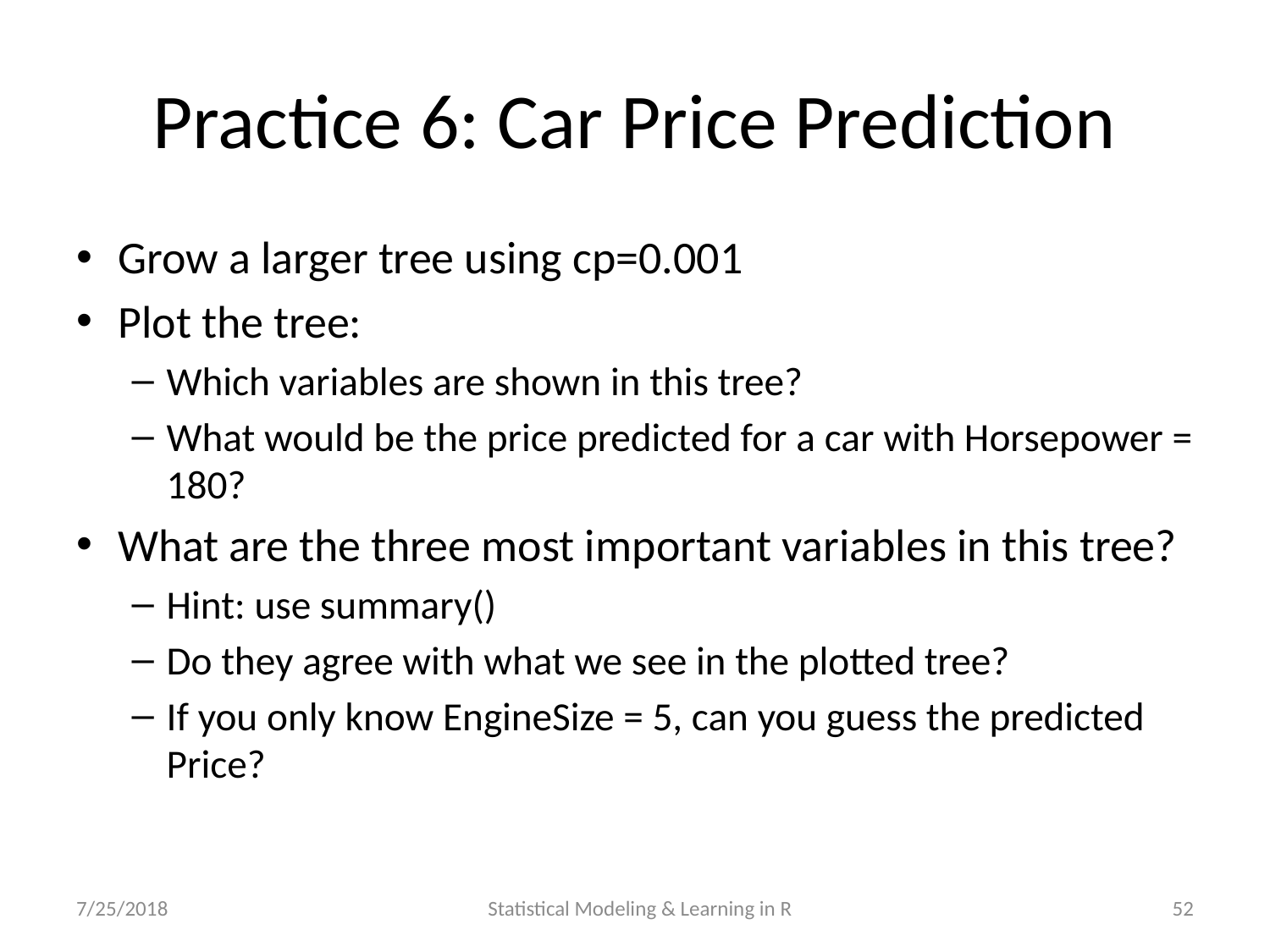

# Practice 6: Car Price Prediction
Grow a larger tree using cp=0.001
Plot the tree:
Which variables are shown in this tree?
What would be the price predicted for a car with Horsepower = 180?
What are the three most important variables in this tree?
Hint: use summary()
Do they agree with what we see in the plotted tree?
If you only know EngineSize = 5, can you guess the predicted Price?
7/25/2018
Statistical Modeling & Learning in R
52